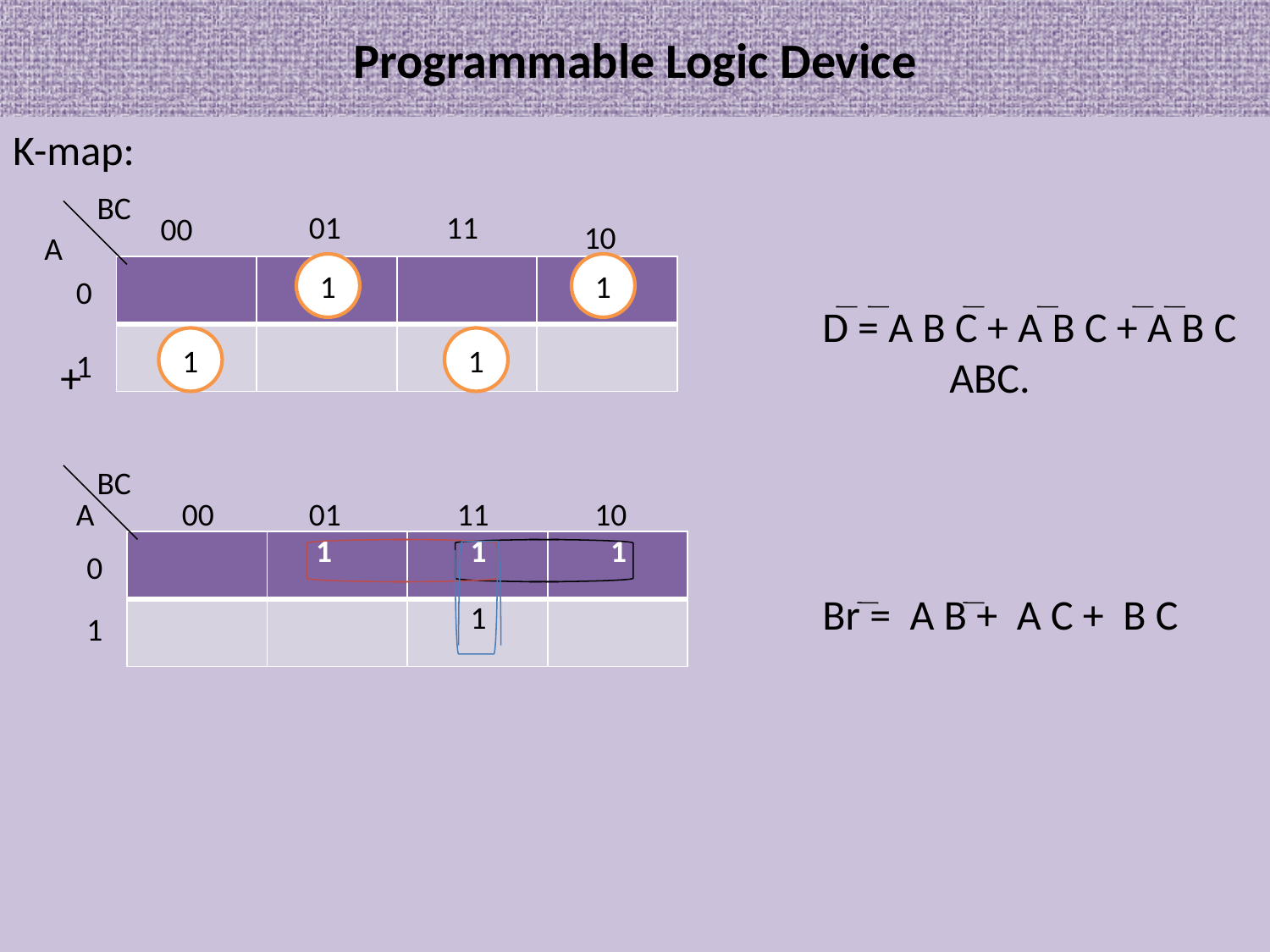

# Programmable Logic Device
K-map:

							D = A B C + A B C + A B C + 							ABC.

							Br =  A B +  A C +  B C

BC
01
11
00
10
A
1
1
|  |  |  |  |
| --- | --- | --- | --- |
|  |  |  |  |
0
1
1
1
BC
A
00
01
11
10
|  | 1 | 1 | 1 |
| --- | --- | --- | --- |
|  |  | 1 |  |

0

1